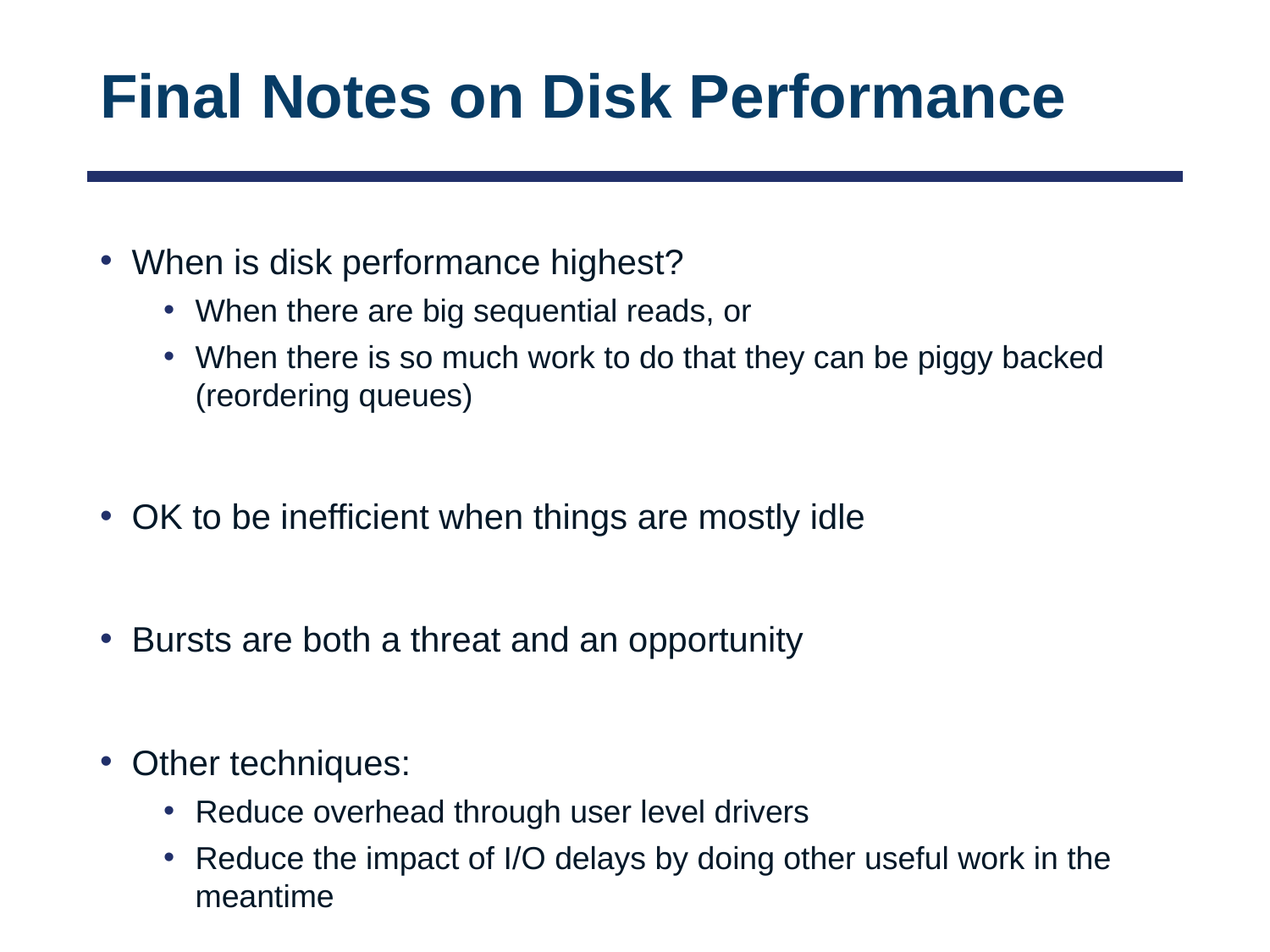

# Final Notes on Disk Performance
When is disk performance highest?
When there are big sequential reads, or
When there is so much work to do that they can be piggy backed
(reordering queues)

OK to be inefficient when things are mostly idle

Bursts are both a threat and an opportunity

Other techniques:
Reduce overhead through user level drivers
Reduce the impact of I/O delays by doing other useful work in the meantime